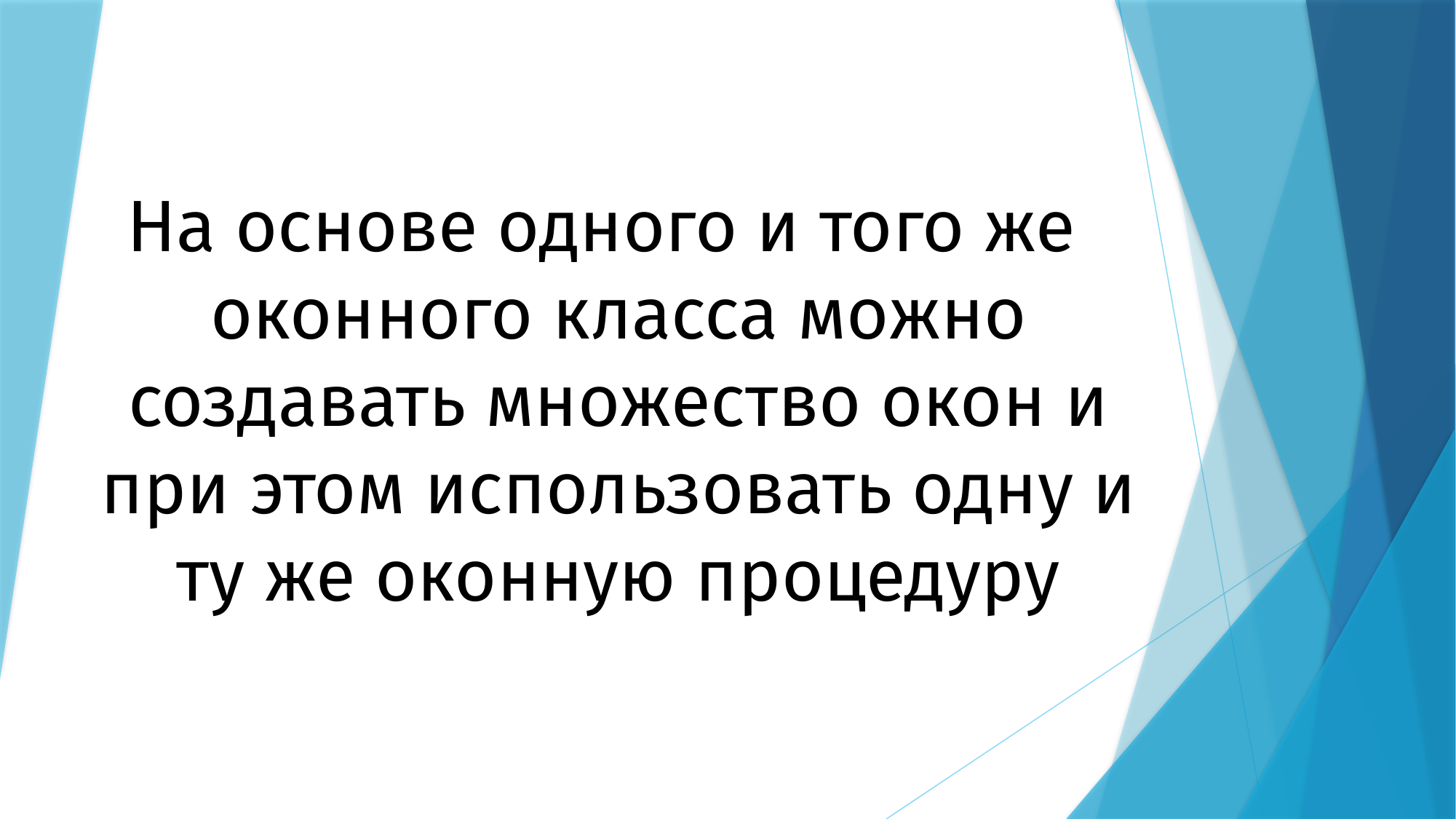

На основе одного и того же оконного класса можно создавать множество окон и при этом использовать одну и ту же оконную процедуру